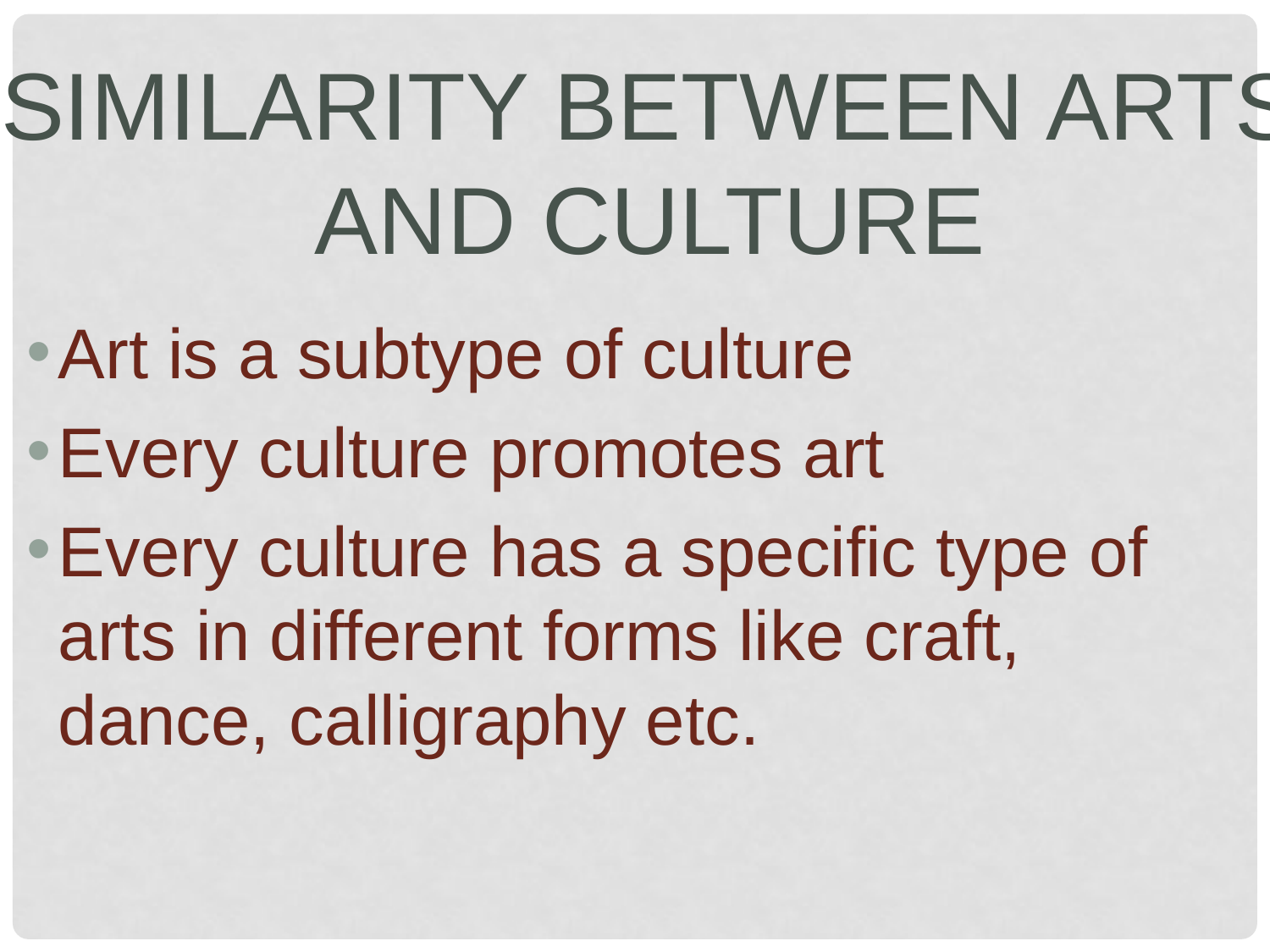

SIMILARITY BETWEEN ARTS AND CULTURE
Art is a subtype of culture
Every culture promotes art
Every culture has a specific type of arts in different forms like craft, dance, calligraphy etc.